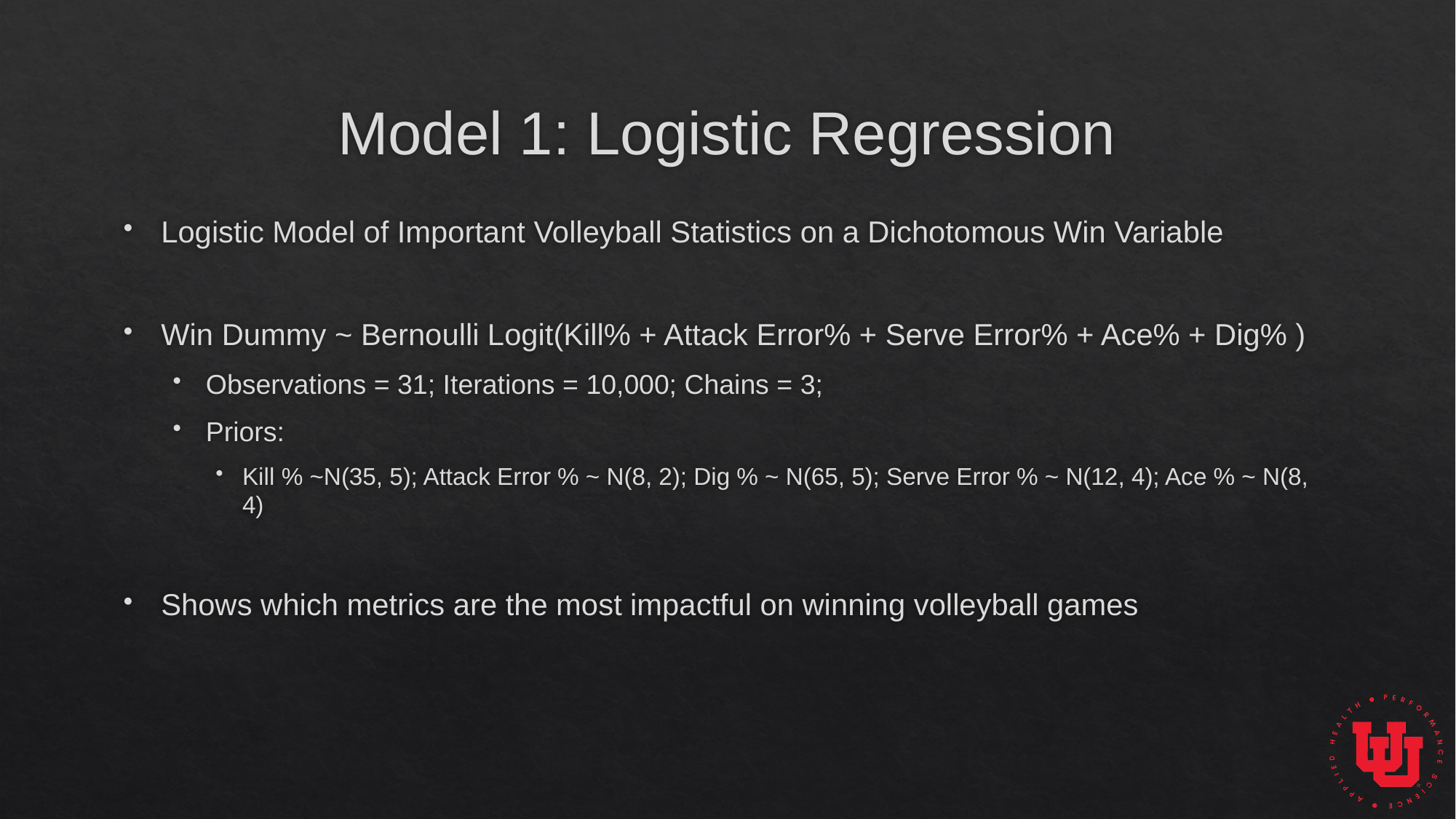

# Model 1: Logistic Regression
Logistic Model of Important Volleyball Statistics on a Dichotomous Win Variable

Win Dummy ~ Bernoulli Logit(Kill% + Attack Error% + Serve Error% + Ace% + Dig% )
Observations = 31; Iterations = 10,000; Chains = 3;
Priors:
Kill % ~N(35, 5); Attack Error % ~ N(8, 2); Dig % ~ N(65, 5); Serve Error % ~ N(12, 4); Ace % ~ N(8, 4)

Shows which metrics are the most impactful on winning volleyball games